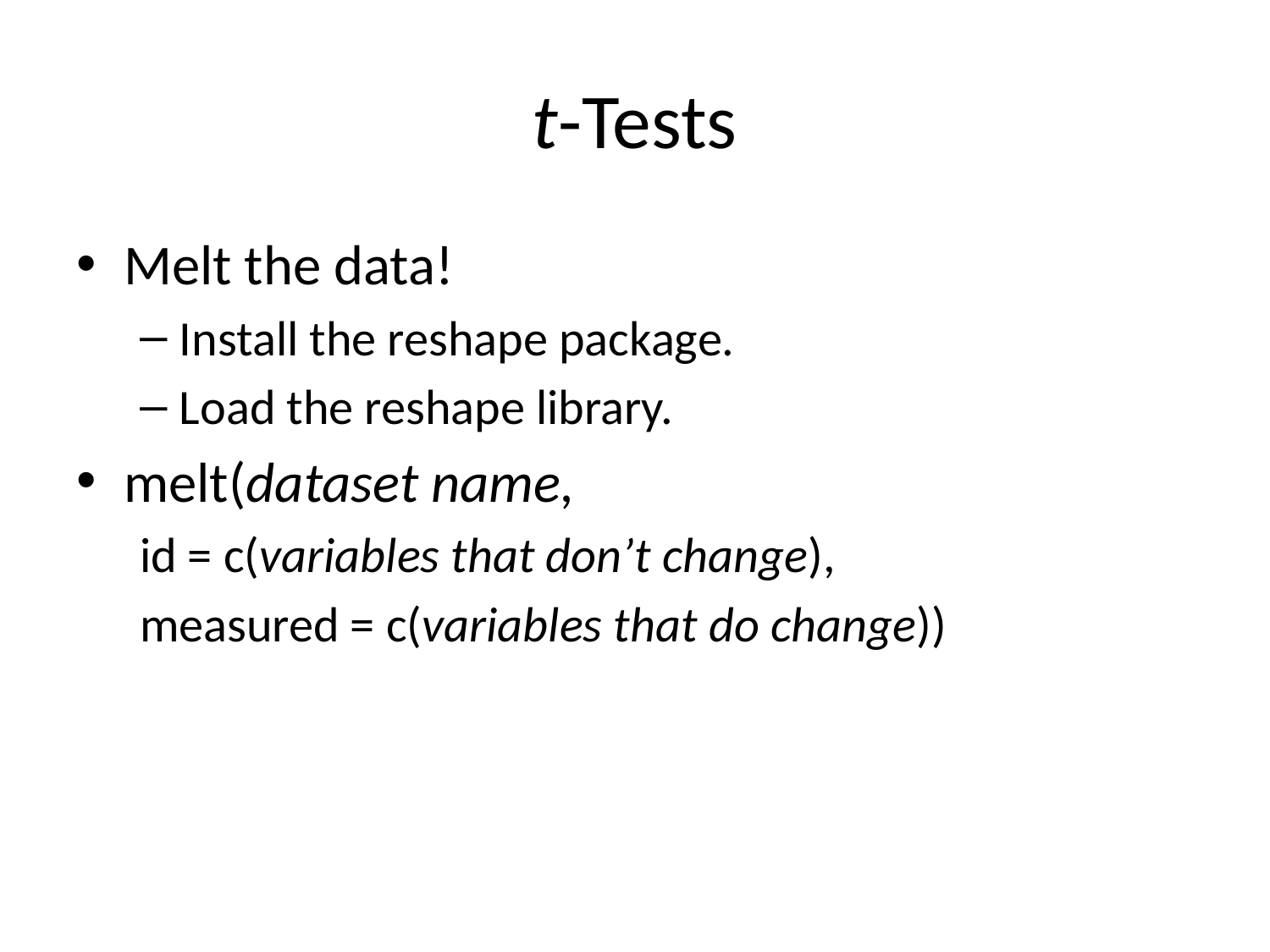

# t-Tests
Melt the data!
Install the reshape package.
Load the reshape library.
melt(dataset name,
id = c(variables that don’t change),
measured = c(variables that do change))